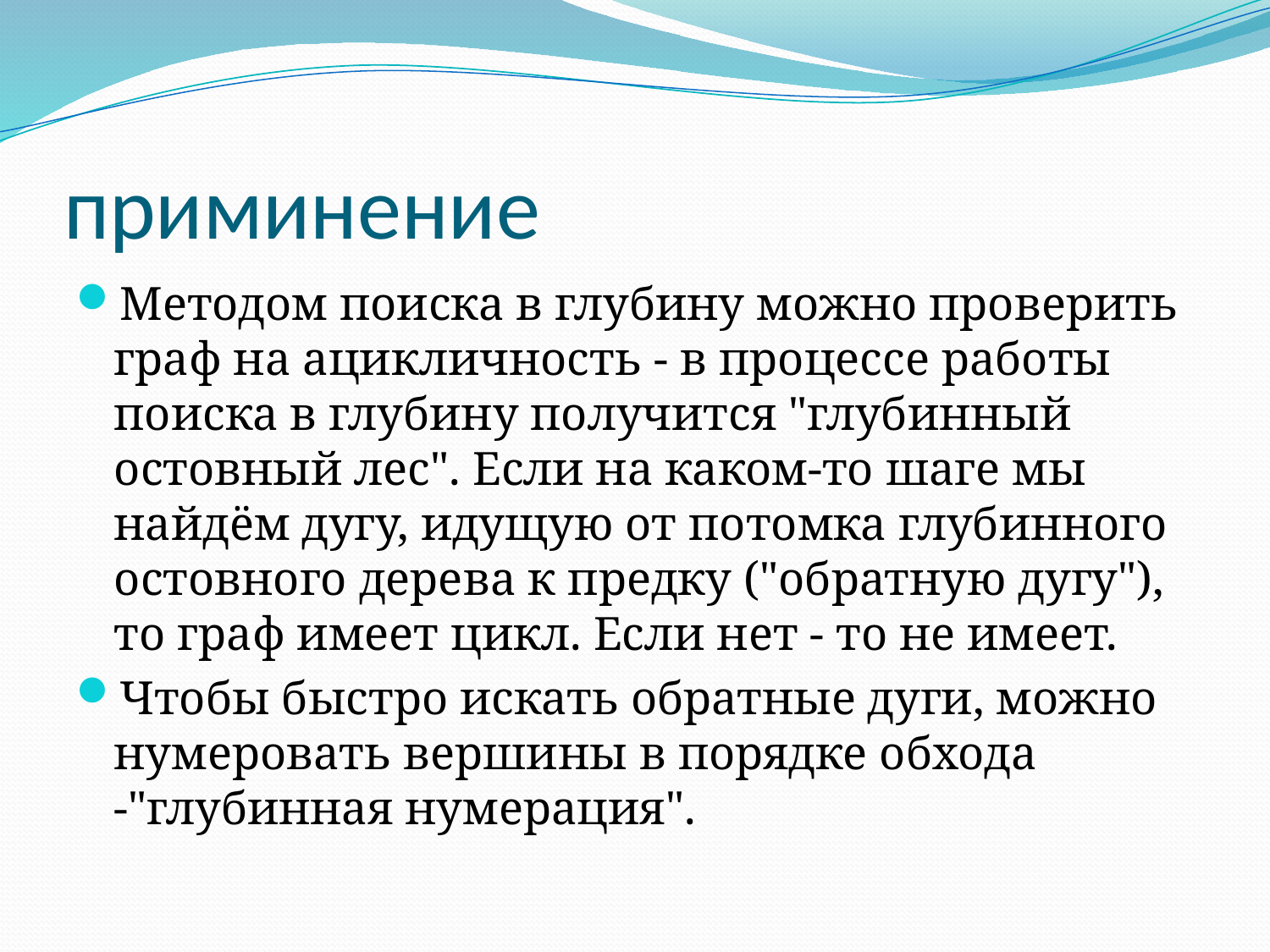

# приминение
Методом поиска в глубину можно проверить граф на ацикличность - в процессе работы поиска в глубину получится "глубинный остовный лес". Если на каком-то шаге мы найдём дугу, идущую от потомка глубинного остовного дерева к предку ("обратную дугу"), то граф имеет цикл. Если нет - то не имеет.
Чтобы быстро искать обратные дуги, можно нумеровать вершины в порядке обхода -"глубинная нумерация".